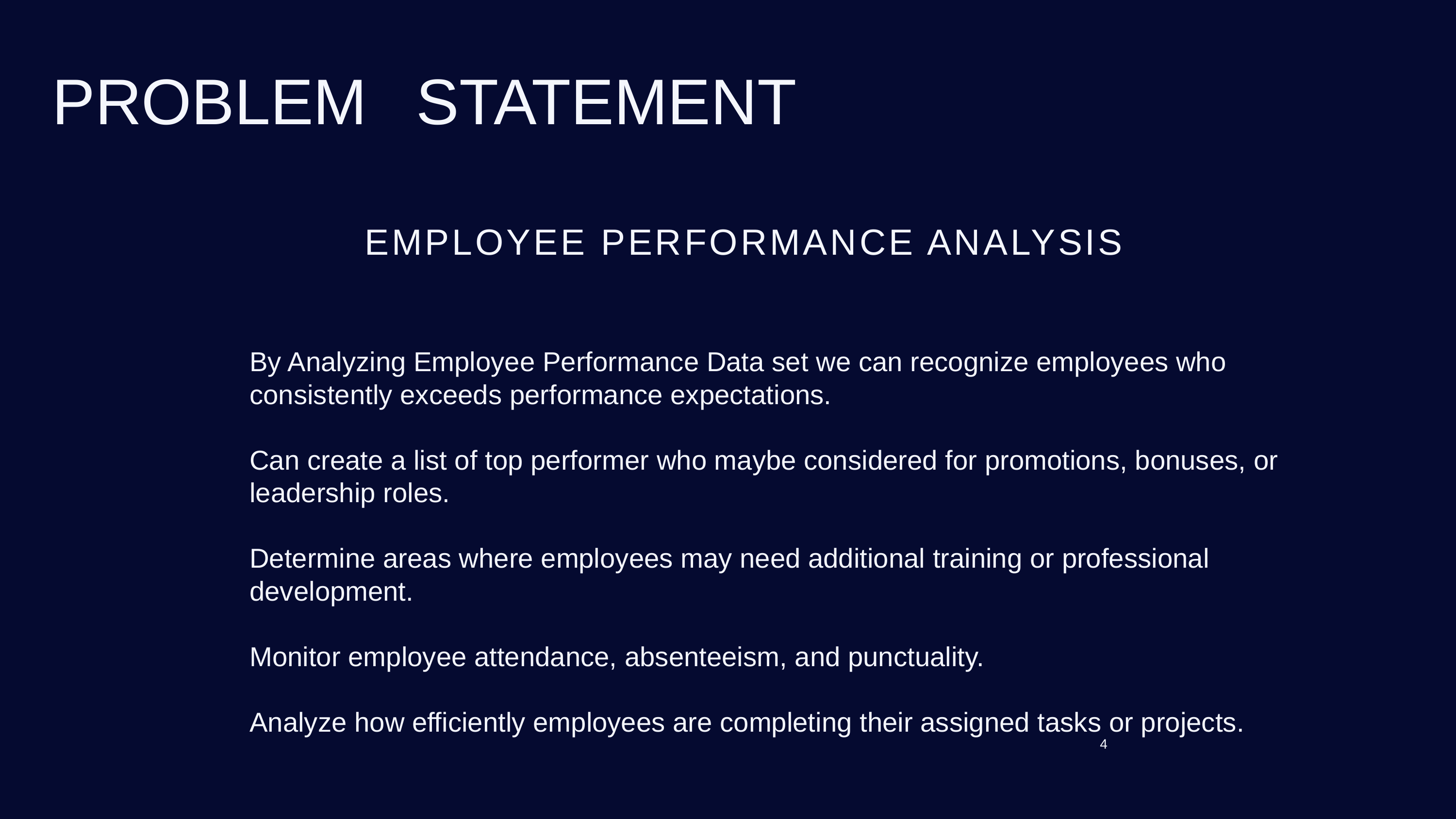

PROBLEM	STATEMENT
EMPLOYEE PERFORMANCE ANALYSIS
By Analyzing Employee Performance Data set we can recognize employees who
consistently exceeds performance expectations.

Can create a list of top performer who maybe considered for promotions, bonuses, or
leadership roles.

Determine areas where employees may need additional training or professional
development.

Monitor employee attendance, absenteeism, and punctuality.

Analyze how efficiently employees are completing their assigned tasks or projects.

4